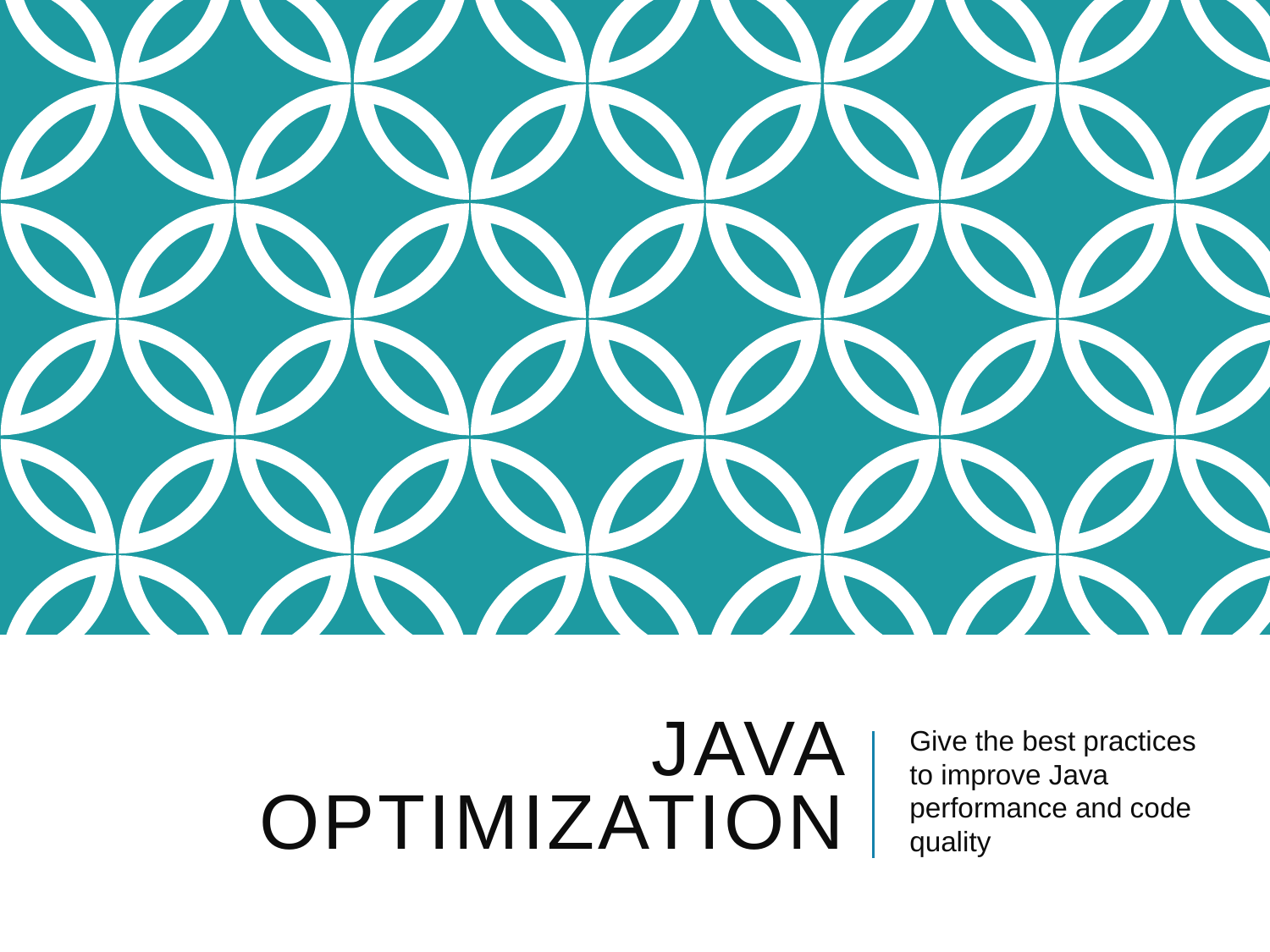

# Java Optimization
Give the best practices to improve Java performance and code quality